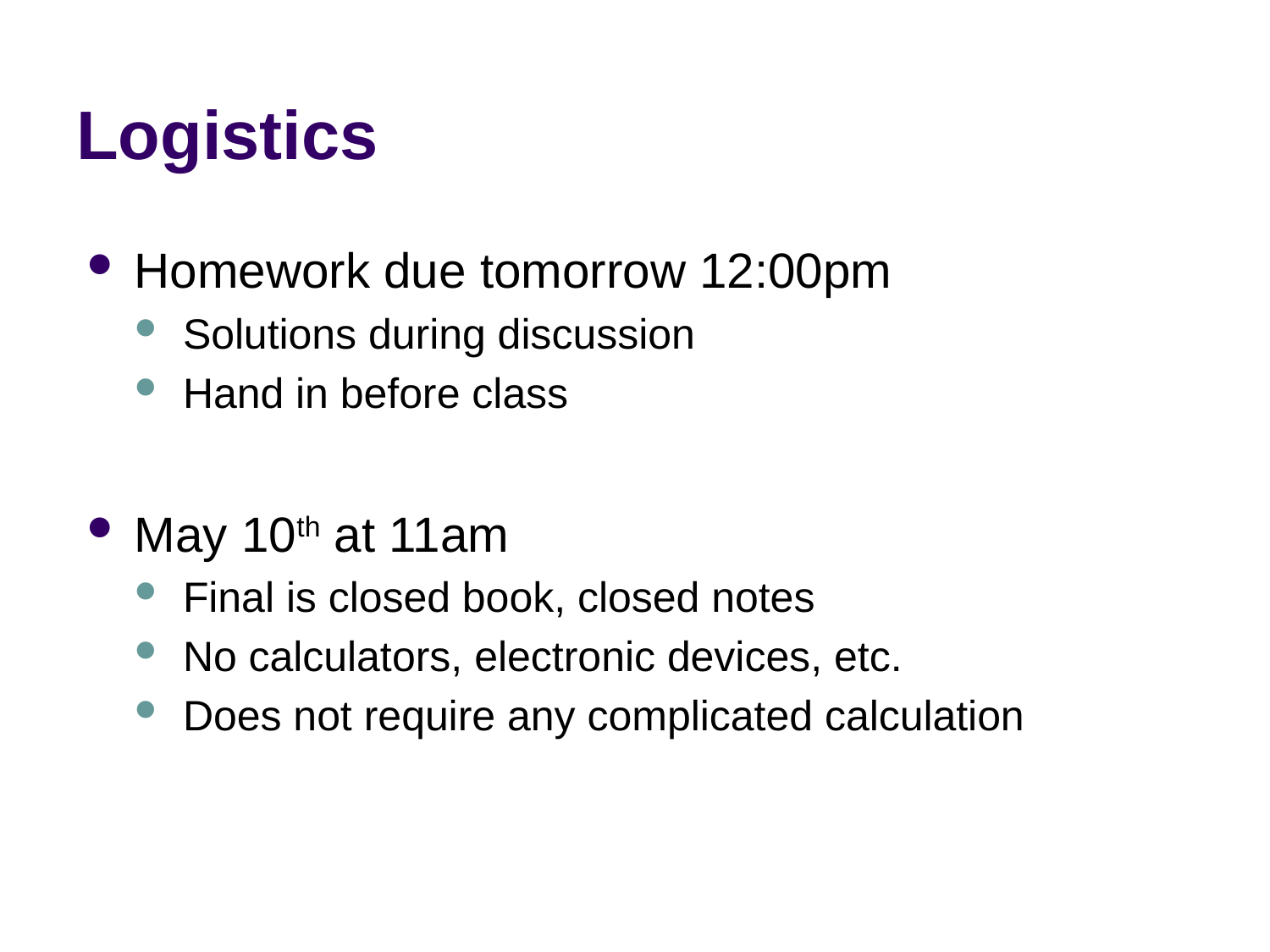

# Logistics
Homework due tomorrow 12:00pm
Solutions during discussion
Hand in before class

May 10th at 11am
Final is closed book, closed notes
No calculators, electronic devices, etc.
Does not require any complicated calculation